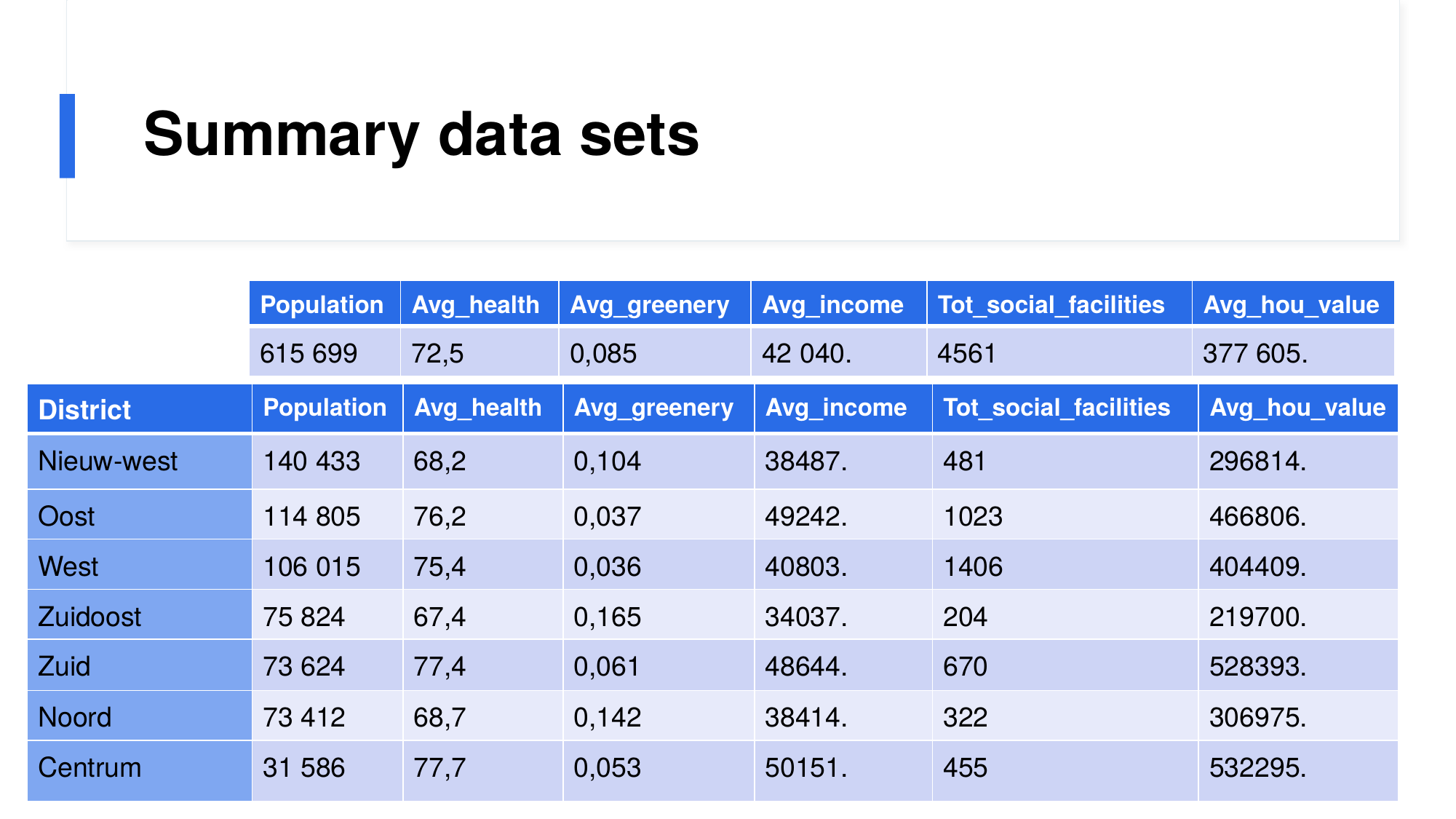

# Summary data sets
| Population | Avg\_health | Avg\_greenery | Avg\_income | Tot\_social\_facilities | Avg\_hou\_value |
| --- | --- | --- | --- | --- | --- |
| 615 699 | 72,5 | 0,085 | 42 040. | 4561 | 377 605. |
| District | Population | Avg\_health | Avg\_greenery | Avg\_income | Tot\_social\_facilities | Avg\_hou\_value |
| --- | --- | --- | --- | --- | --- | --- |
| Nieuw-west | 140 433 | 68,2 | 0,104 | 38487. | 481 | 296814. |
| Oost | 114 805 | 76,2 | 0,037 | 49242. | 1023 | 466806. |
| West | 106 015 | 75,4 | 0,036 | 40803. | 1406 | 404409. |
| Zuidoost | 75 824 | 67,4 | 0,165 | 34037. | 204 | 219700. |
| Zuid | 73 624 | 77,4 | 0,061 | 48644. | 670 | 528393. |
| Noord | 73 412 | 68,7 | 0,142 | 38414. | 322 | 306975. |
| Centrum | 31 586 | 77,7 | 0,053 | 50151. | 455 | 532295. |